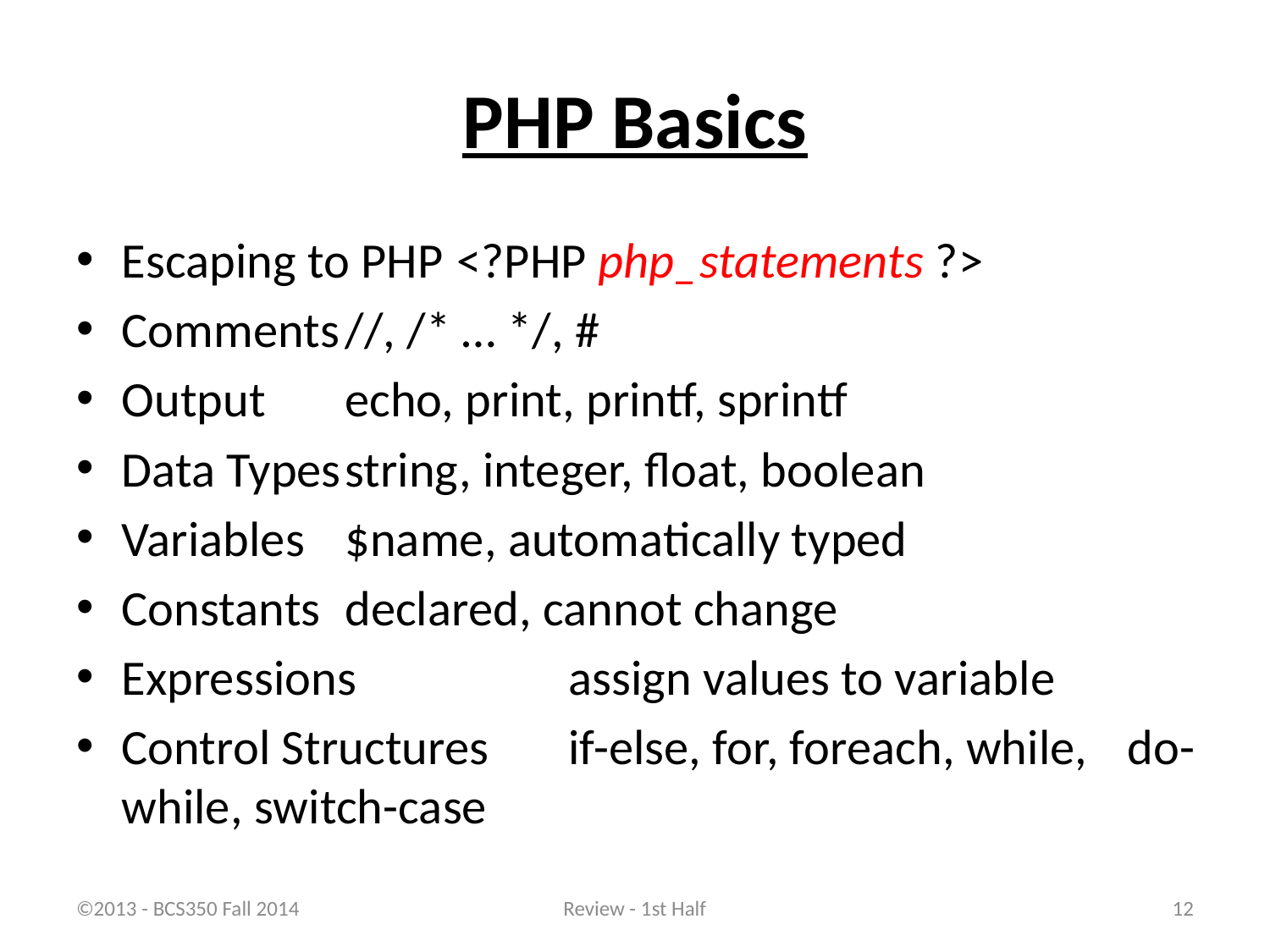

# PHP Basics
Escaping to PHP	<?PHP php_statements ?>
Comments		//, /* … */, #
Output			echo, print, printf, sprintf
Data Types		string, integer, float, boolean
Variables			$name, automatically typed
Constants		declared, cannot change
Expressions		assign values to variable
Control Structures	if-else, for, foreach, while, 				do-while, switch-case
©2013 - BCS350 Fall 2014
Review - 1st Half
12